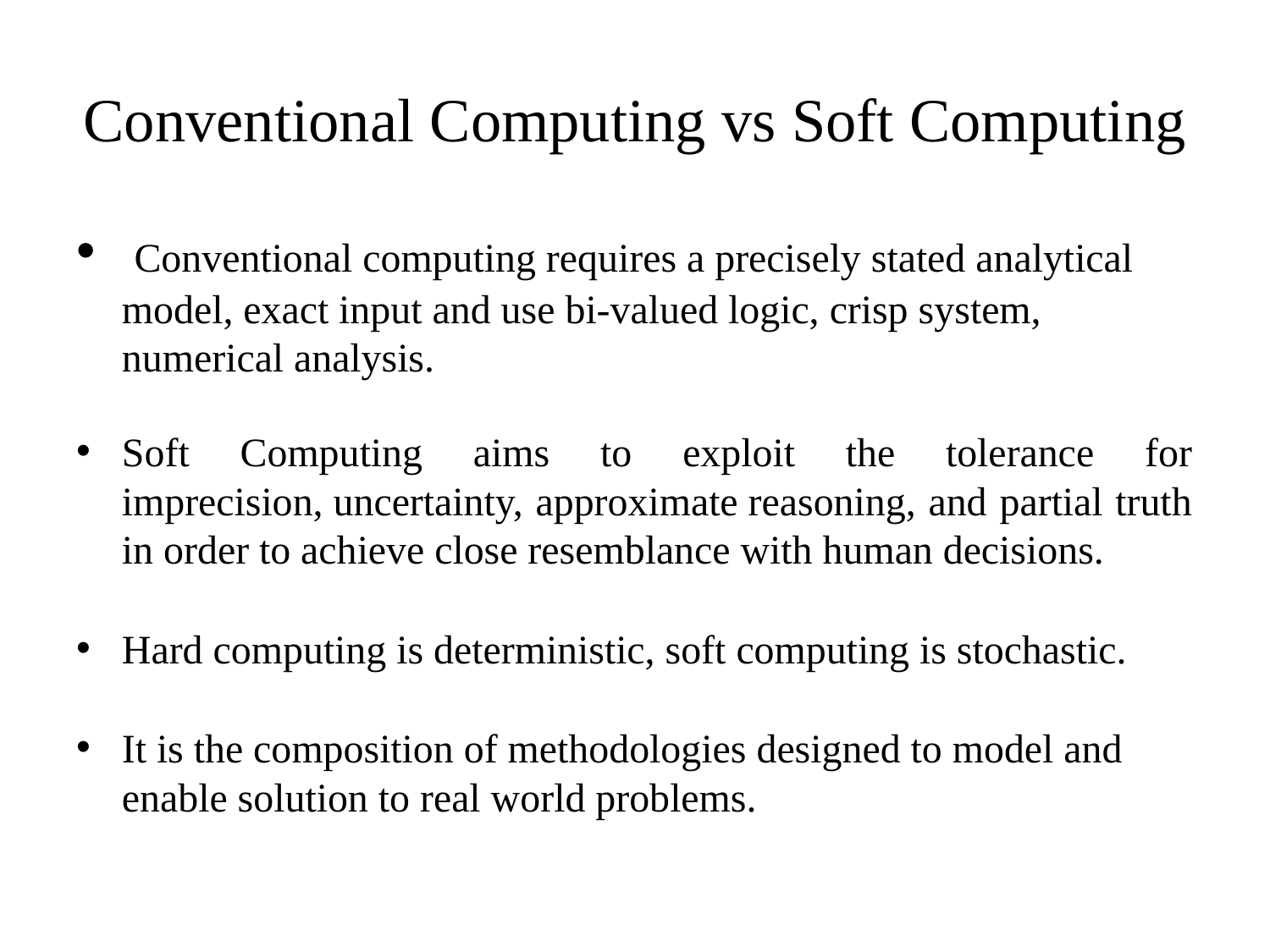

# Conventional Computing vs Soft Computing
 Conventional computing requires a precisely stated analytical model, exact input and use bi-valued logic, crisp system, numerical analysis.

Soft Computing aims to exploit the tolerance for imprecision, uncertainty, approximate reasoning, and partial truth in order to achieve close resemblance with human decisions.

Hard computing is deterministic, soft computing is stochastic.

It is the composition of methodologies designed to model and enable solution to real world problems.